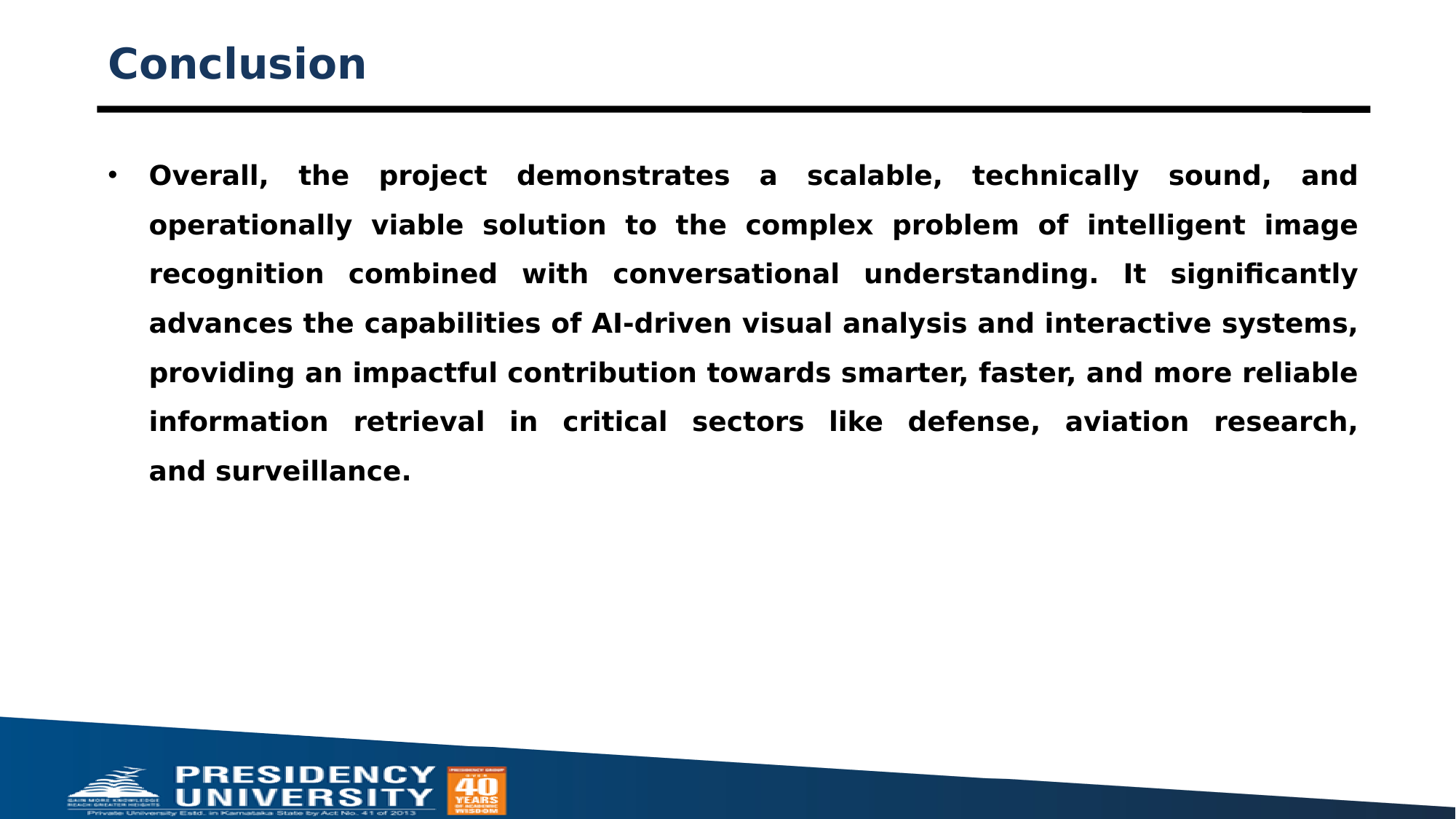

# Conclusion
Overall, the project demonstrates a scalable, technically sound, and operationally viable solution to the complex problem of intelligent image recognition combined with conversational understanding. It significantly advances the capabilities of AI-driven visual analysis and interactive systems, providing an impactful contribution towards smarter, faster, and more reliable information retrieval in critical sectors like defense, aviation research, and surveillance.